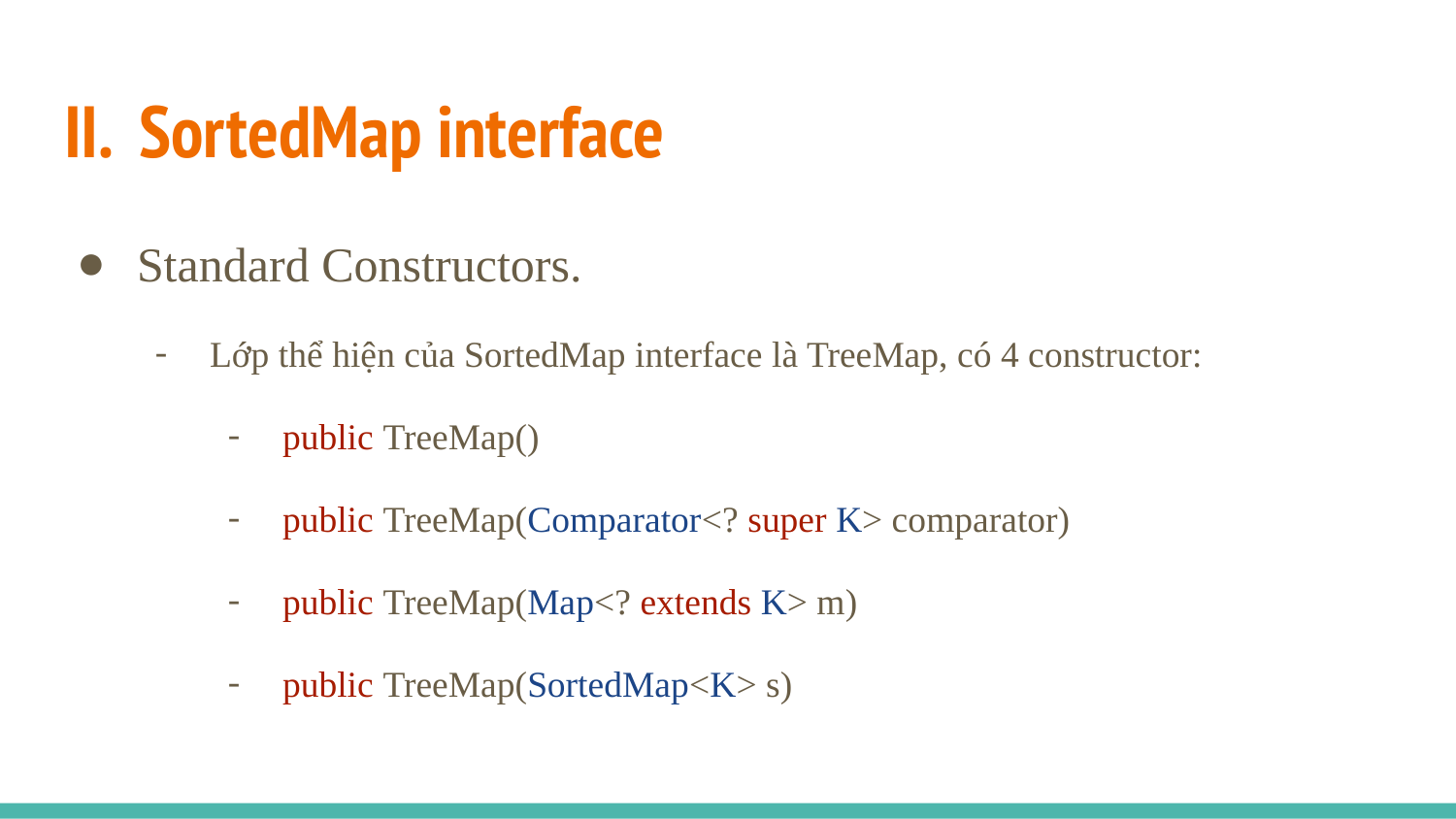

# II.  SortedMap interface
Standard Constructors.
Lớp thể hiện của SortedMap interface là TreeMap, có 4 constructor:
public TreeMap()
public TreeMap(Comparator<? super K> comparator)
public TreeMap(Map<? extends K> m)
public TreeMap(SortedMap<K> s)